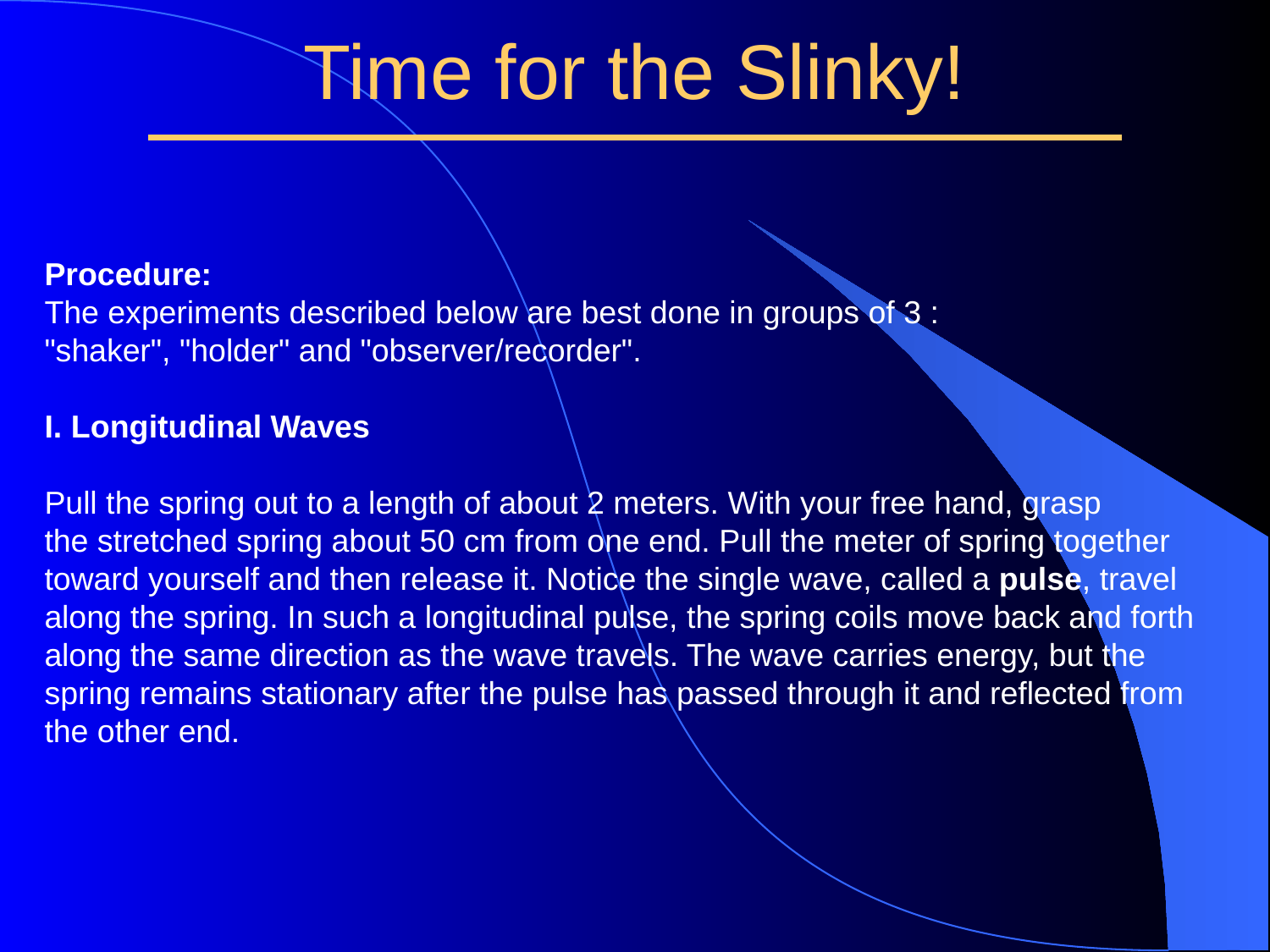

# Time for the Slinky!

Procedure:
The experiments described below are best done in groups of 3 :
"shaker", "holder" and "observer/recorder".

I. Longitudinal Waves

Pull the spring out to a length of about 2 meters. With your free hand, grasp
the stretched spring about 50 cm from one end. Pull the meter of spring together
toward yourself and then release it. Notice the single wave, called a pulse, travel
along the spring. In such a longitudinal pulse, the spring coils move back and forth
along the same direction as the wave travels. The wave carries energy, but the
spring remains stationary after the pulse has passed through it and reflected from
the other end.